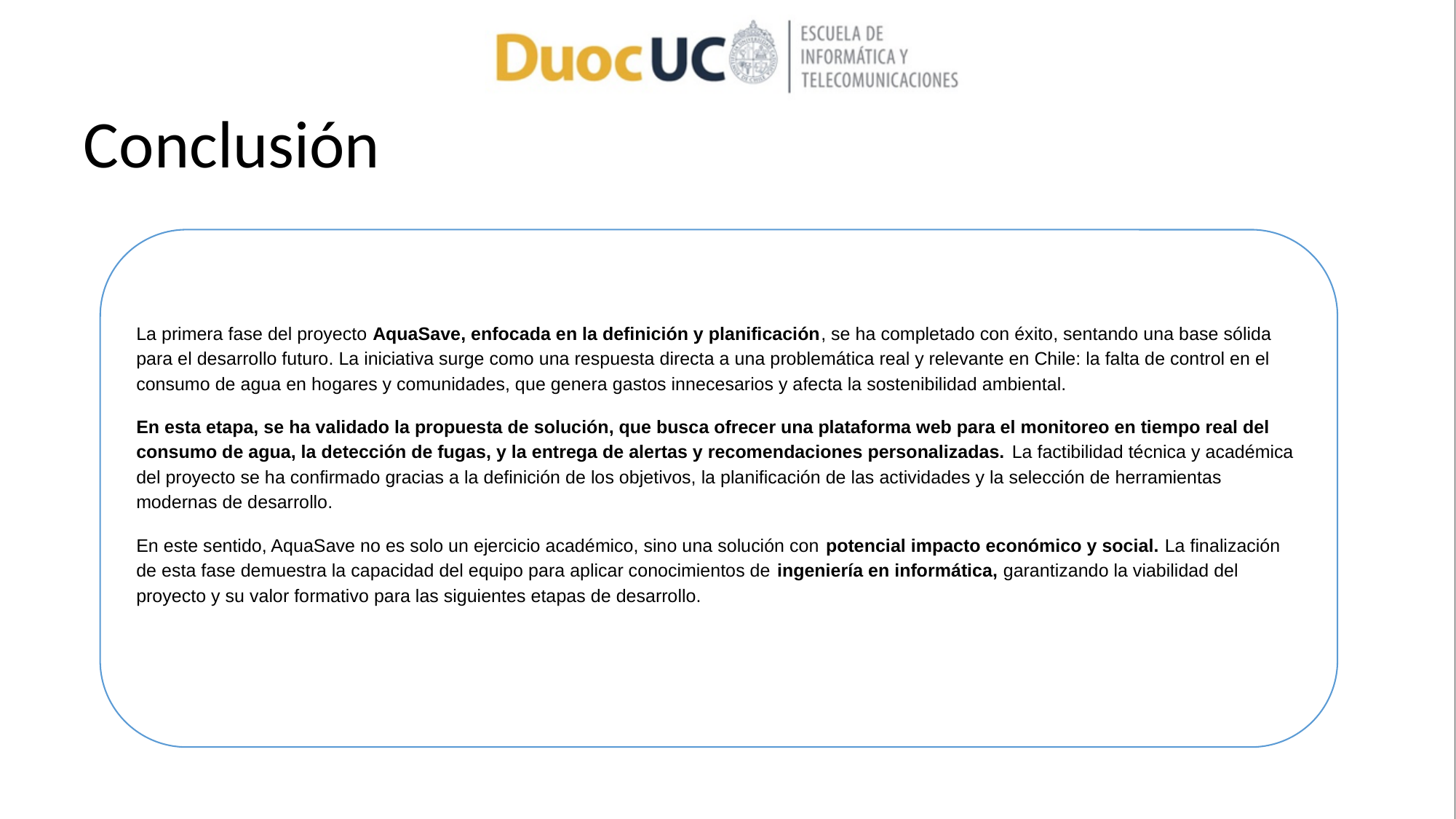

Conclusión

La primera fase del proyecto AquaSave, enfocada en la definición y planificación, se ha completado con éxito, sentando una base sólida para el desarrollo futuro. La iniciativa surge como una respuesta directa a una problemática real y relevante en Chile: la falta de control en el consumo de agua en hogares y comunidades, que genera gastos innecesarios y afecta la sostenibilidad ambiental.
En esta etapa, se ha validado la propuesta de solución, que busca ofrecer una plataforma web para el monitoreo en tiempo real del consumo de agua, la detección de fugas, y la entrega de alertas y recomendaciones personalizadas. La factibilidad técnica y académica del proyecto se ha confirmado gracias a la definición de los objetivos, la planificación de las actividades y la selección de herramientas modernas de desarrollo.
En este sentido, AquaSave no es solo un ejercicio académico, sino una solución con potencial impacto económico y social. La finalización de esta fase demuestra la capacidad del equipo para aplicar conocimientos de ingeniería en informática, garantizando la viabilidad del proyecto y su valor formativo para las siguientes etapas de desarrollo.